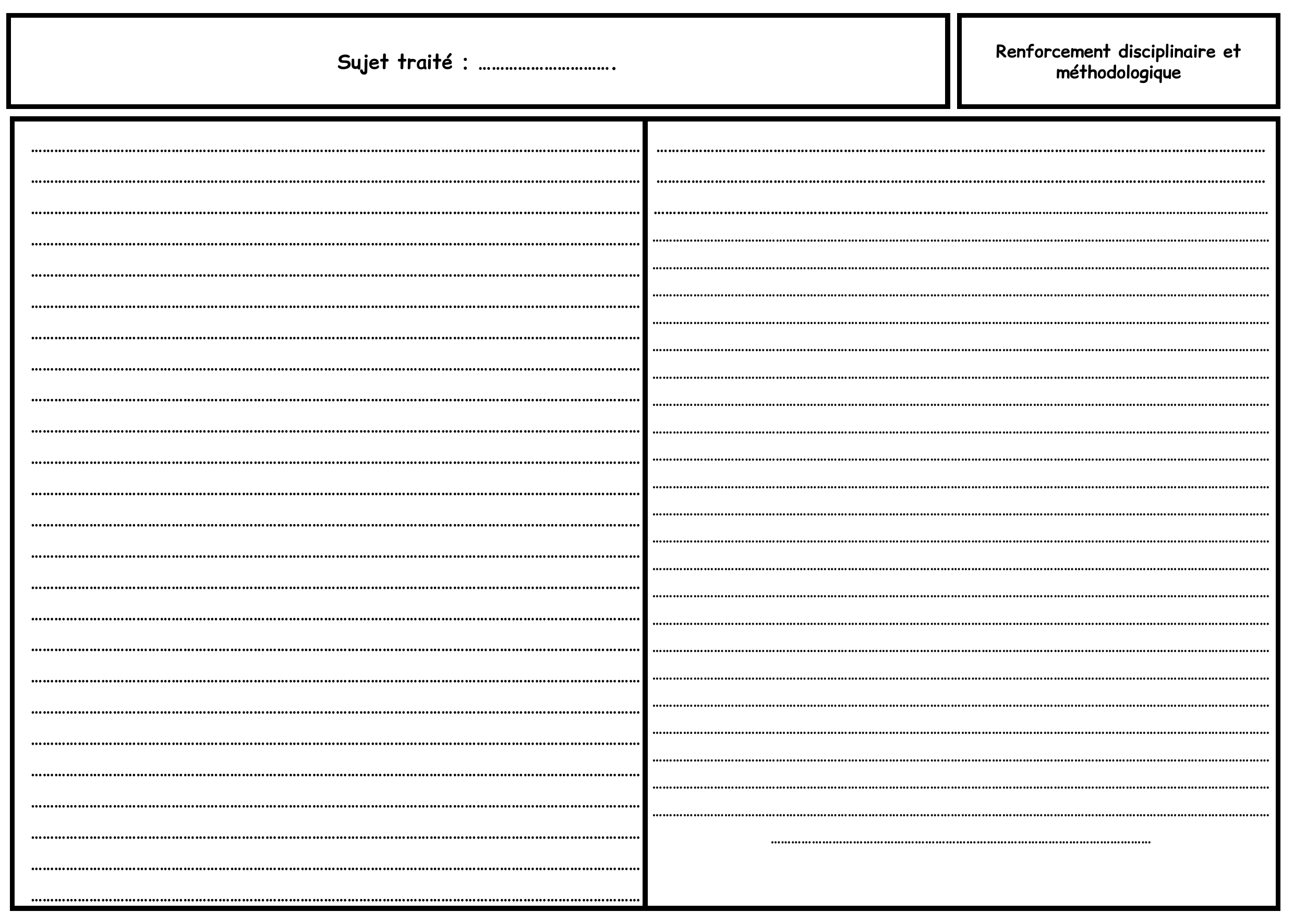

Sujet traité : ………………………….
Renforcement disciplinaire et méthodologique
………………………………………………………………………………………………………………………………………………………………………………………………………………………………………………………………………………………………………………………………………………………………………………………………………………………………………………………………………………………………………………………………………………………………………………………………………………………………………………………………………………………………………………………………………………………………………………………………………………………………………………………………………………………………………………………………………………………………………………………………………………………………………………………………………………………………………………………………………………………………………………………………………………………………………………………………………………………………………………………………………………………………………………………………………………………………………………………………………………………………………………………………………………………………………………………………………………………………………………………………………………………………………………………………………………………………………………………………………………………………………………………………………………………………………………………………………………………………………………………………………………………………………………………………………………………………………………………………………………………………………………………………………………………………………………………………………………………………………………………………………………………………………………………………………………………………………………………………………………………………………………………………………………………………………………………………………………………………………………………………………………………………………………………………………………………………………………………………………………………………………………………………………………………………………………………………………………………………………………………………………………………………………………………………………………………………………………………………………………………………………………………………………………………………………………………………………………………………………………………………………………………………………………………………………………………………………………………………………………………………………………………………………………………………………………………………………………………………………………………………………………………………………………………………………………………………………………………………………………………………………………………………………………………………………………………………………………………………………………………………………………………………………………………………………………………………………………………………………………………………………………………………………………………………………………………………………………………………………………………………………………………………………………………………………………………………………………………………………………………………………………………………………………………………………………………………………………………………………………………………………………………………………………………………………………………………………………………………………………………………………………………………………………………………………………………………………………………………………………………………………………………………………………………………………………………………………………………………………………………………………………………………………………………………………………………………………………………………………………………………………………………………………………………………………………………………………………………………………………………………………………………………………………………………………………………………………………………………………………………………………………………………………………………………………………………………………………………………………………………………………………………………………………………………………………………………………………………………………………………………………………………………………………………………………………………………………………………………………………………………………………………………………………………………………………………………………………………………………………………………………………………………………………………………………………………………………………………………………………………………………………………………………………………………………………………………………………………………………………………………………………………………………………………………………………………………………………………………………………………………………………………………………………………………………………………………………………………………………………………………………………………………………………………………………………………………………………………………………………………………………………………………………………………………………………………………………………………………………………………………………………………………………………………………………………………………………………………………………………………………………………………………………………………………………………………………………………………………………………………………………………………………………………………………………………………………………………………………………………………